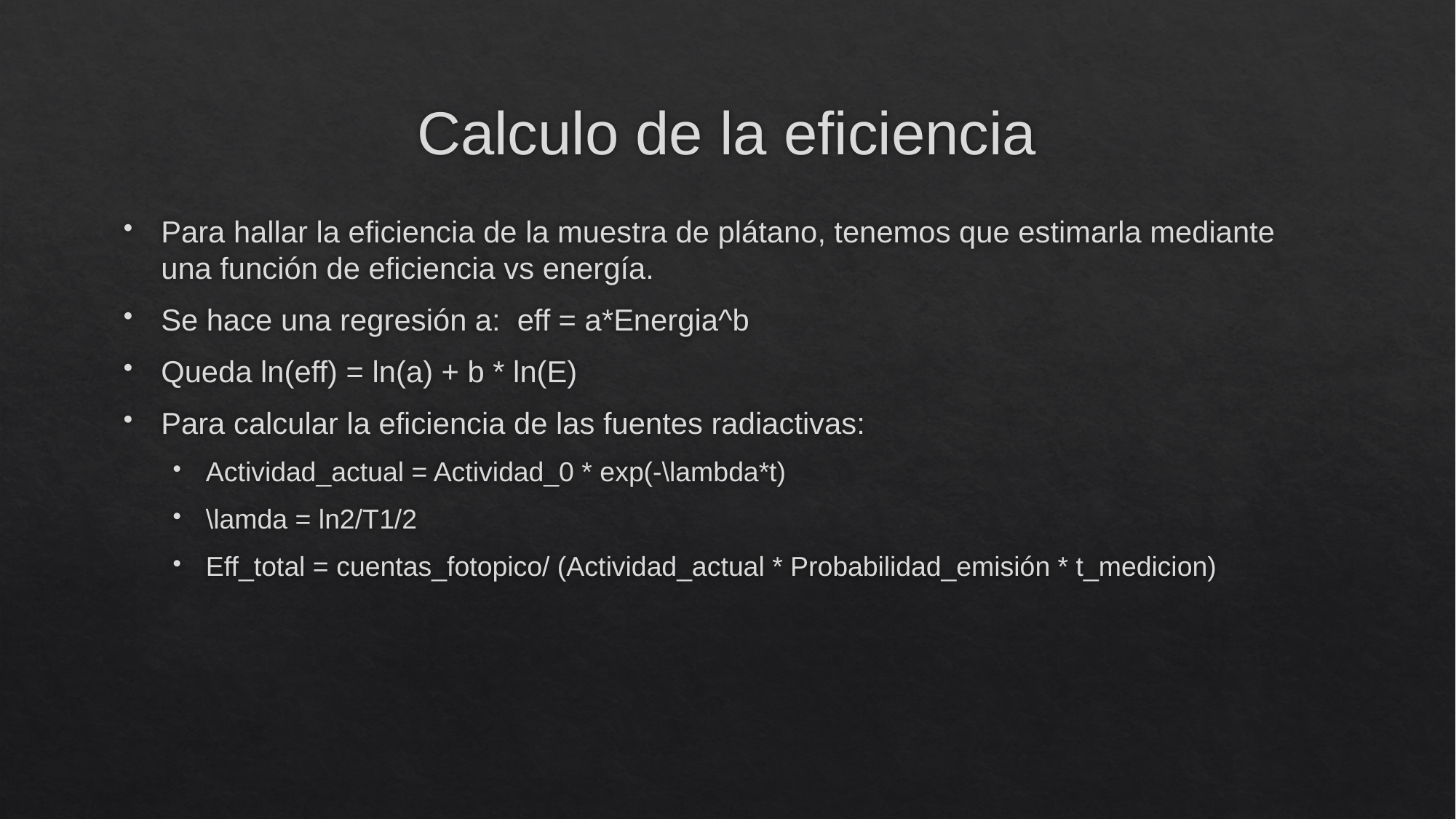

# Calculo de la eficiencia
Para hallar la eficiencia de la muestra de plátano, tenemos que estimarla mediante una función de eficiencia vs energía.
Se hace una regresión a:  eff = a*Energia^b
Queda ln(eff) = ln(a) + b * ln(E)
Para calcular la eficiencia de las fuentes radiactivas:
Actividad_actual = Actividad_0 * exp(-\lambda*t)
\lamda = ln2/T1/2
Eff_total = cuentas_fotopico/ (Actividad_actual * Probabilidad_emisión * t_medicion)